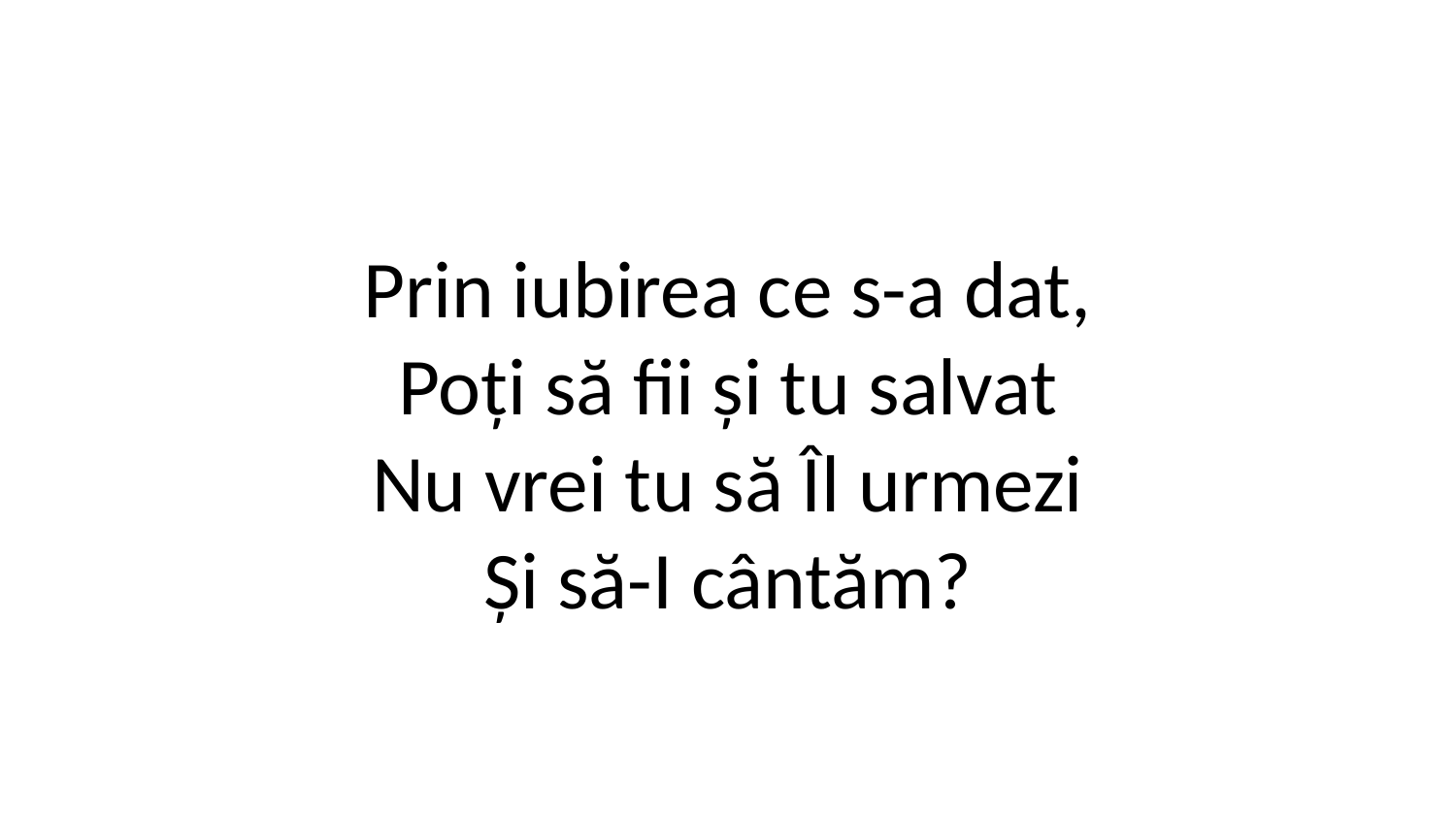

Prin iubirea ce s-a dat,
Poți să fii și tu salvat
Nu vrei tu să Îl urmezi
Și să-I cântăm?